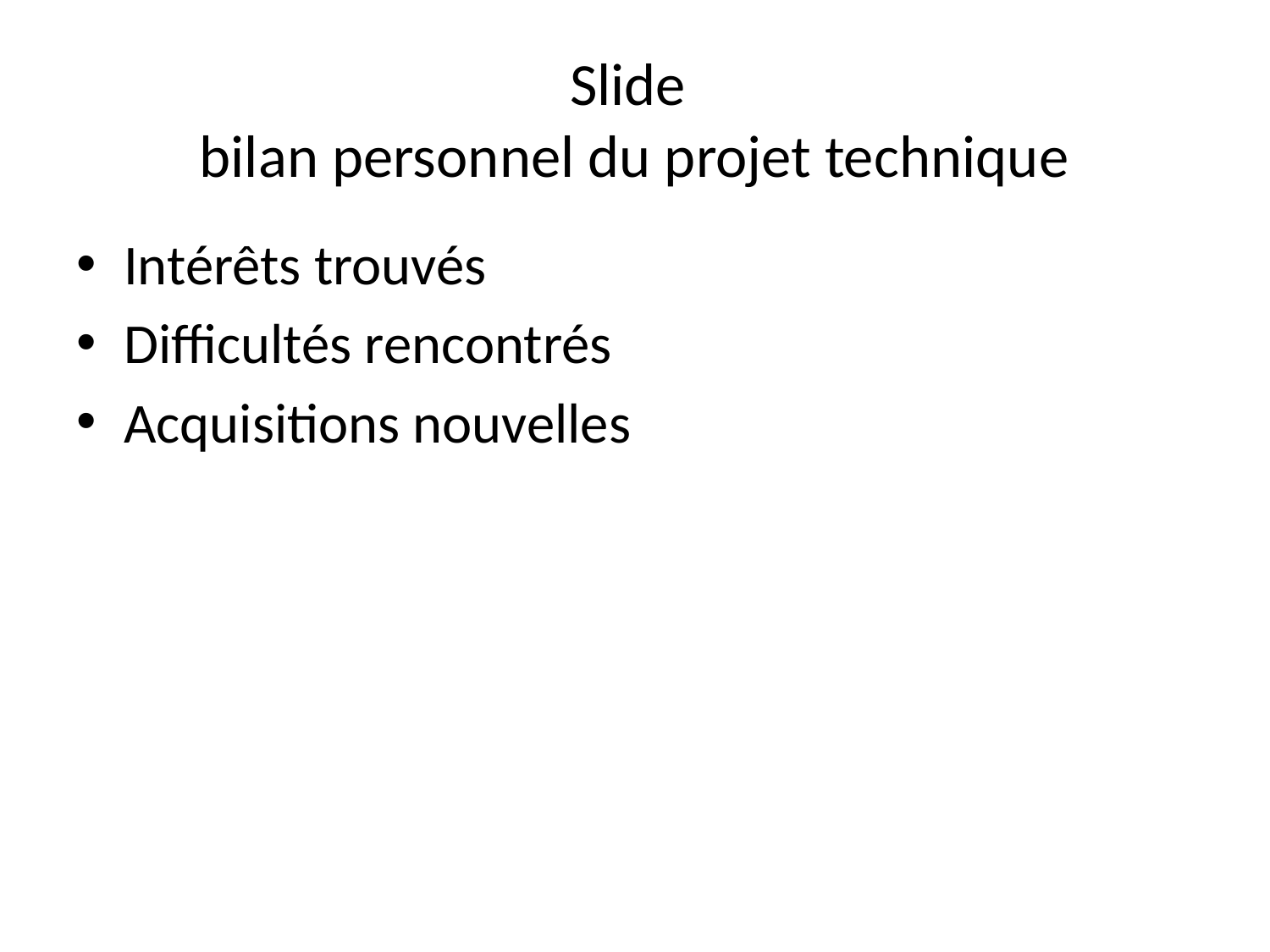

# Slide bilan personnel du projet technique
Intérêts trouvés
Difficultés rencontrés
Acquisitions nouvelles